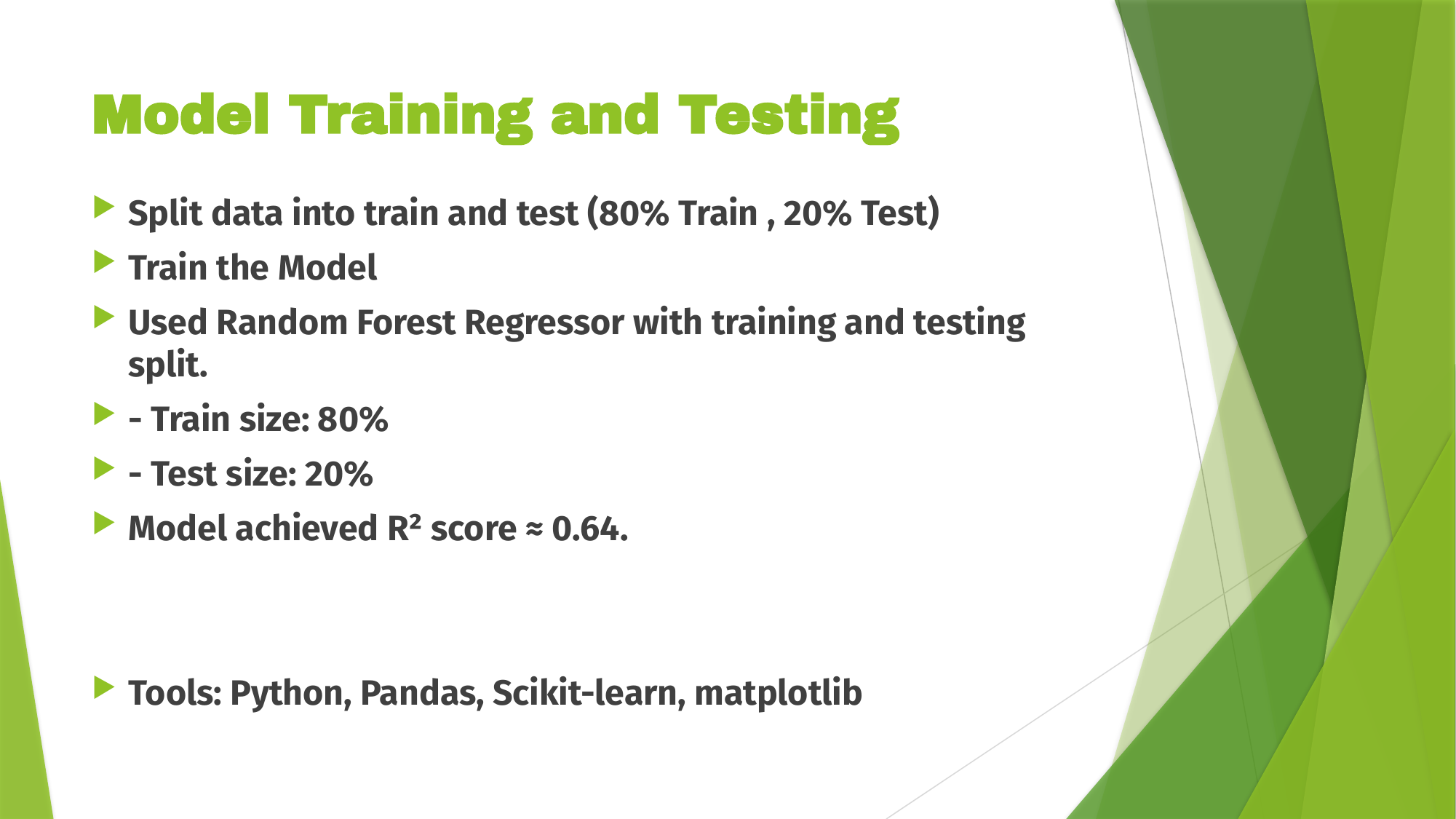

# Model Training and Testing
Split data into train and test (80% Train , 20% Test)
Train the Model
Used Random Forest Regressor with training and testing split.
- Train size: 80%
- Test size: 20%
Model achieved R² score ≈ 0.64.

Tools: Python, Pandas, Scikit-learn, matplotlib